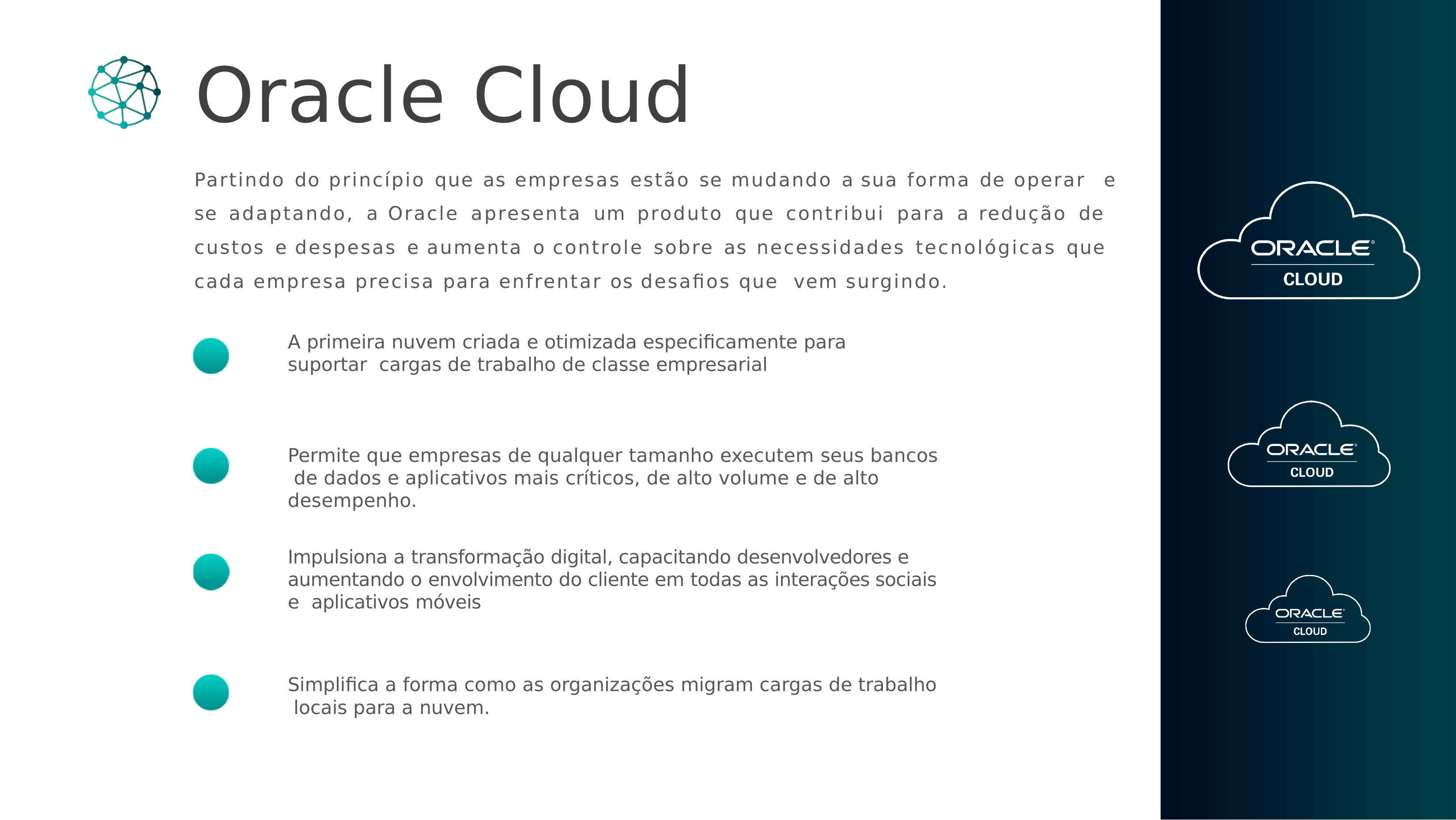

# Oracle Cloud

Partindo do princípio que as empresas estão se mudando a sua forma de operar  e se adaptando, a Oracle apresenta um produto que contribui para a redução de  custos e despesas e aumenta o controle sobre as necessidades tecnológicas que  cada empresa precisa para enfrentar os desafios que vem surgindo.

A primeira nuvem criada e otimizada especificamente para suportar  cargas de trabalho de classe empresarial

Permite que empresas de qualquer tamanho executem seus bancos  de dados e aplicativos mais críticos, de alto volume e de alto  desempenho.

Impulsiona a transformação digital, capacitando desenvolvedores e  aumentando o envolvimento do cliente em todas as interações sociais e  aplicativos móveis

Simplifica a forma como as organizações migram cargas de trabalho  locais para a nuvem.